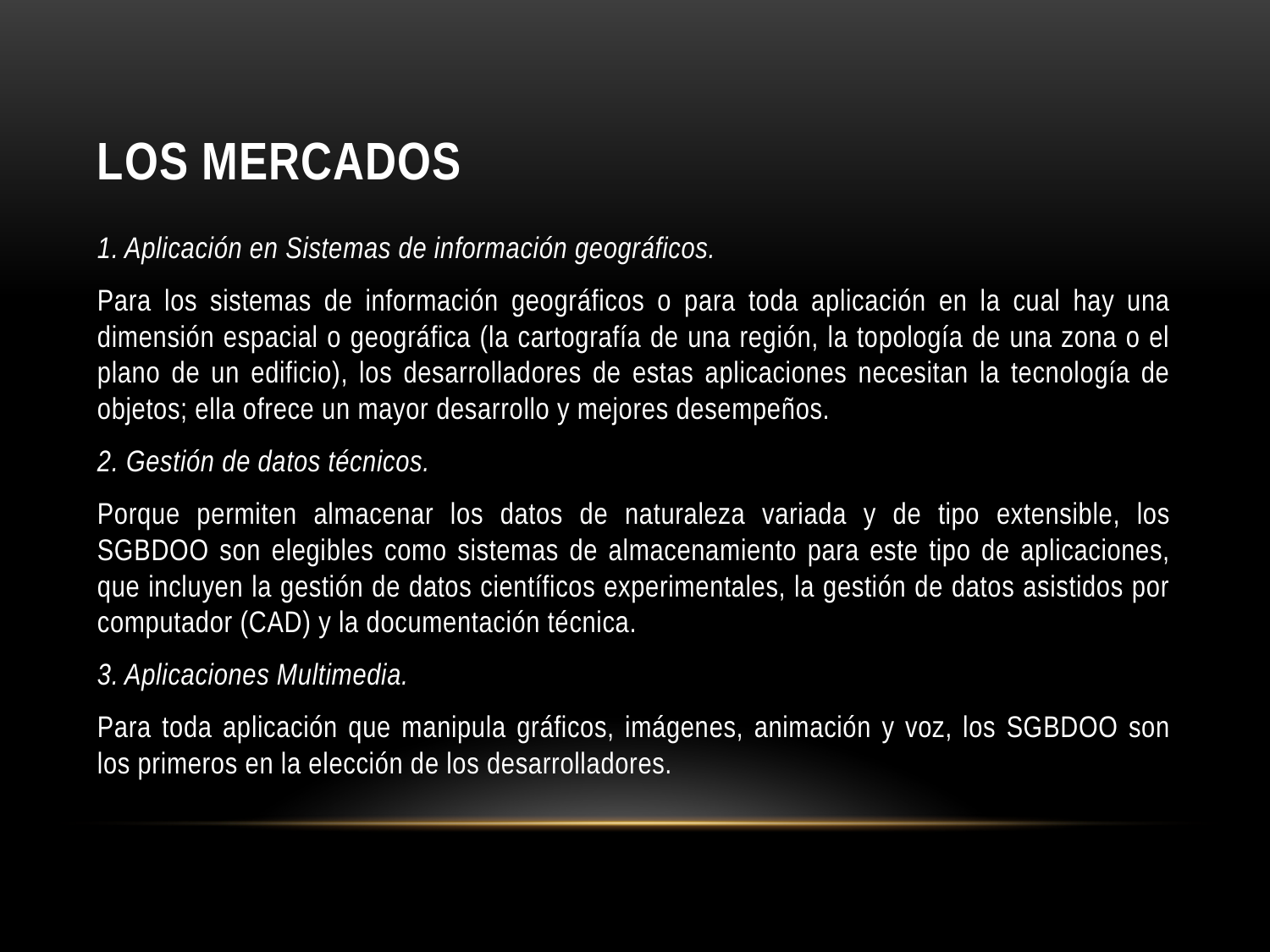

# Los Mercados
1. Aplicación en Sistemas de información geográficos.
Para los sistemas de información geográficos o para toda aplicación en la cual hay una dimensión espacial o geográfica (la cartografía de una región, la topología de una zona o el plano de un edificio), los desarrolladores de estas aplicaciones necesitan la tecnología de objetos; ella ofrece un mayor desarrollo y mejores desempeños.
2. Gestión de datos técnicos.
Porque permiten almacenar los datos de naturaleza variada y de tipo extensible, los SGBDOO son elegibles como sistemas de almacenamiento para este tipo de aplicaciones, que incluyen la gestión de datos científicos experimentales, la gestión de datos asistidos por computador (CAD) y la documentación técnica.
3. Aplicaciones Multimedia.
Para toda aplicación que manipula gráficos, imágenes, animación y voz, los SGBDOO son los primeros en la elección de los desarrolladores.